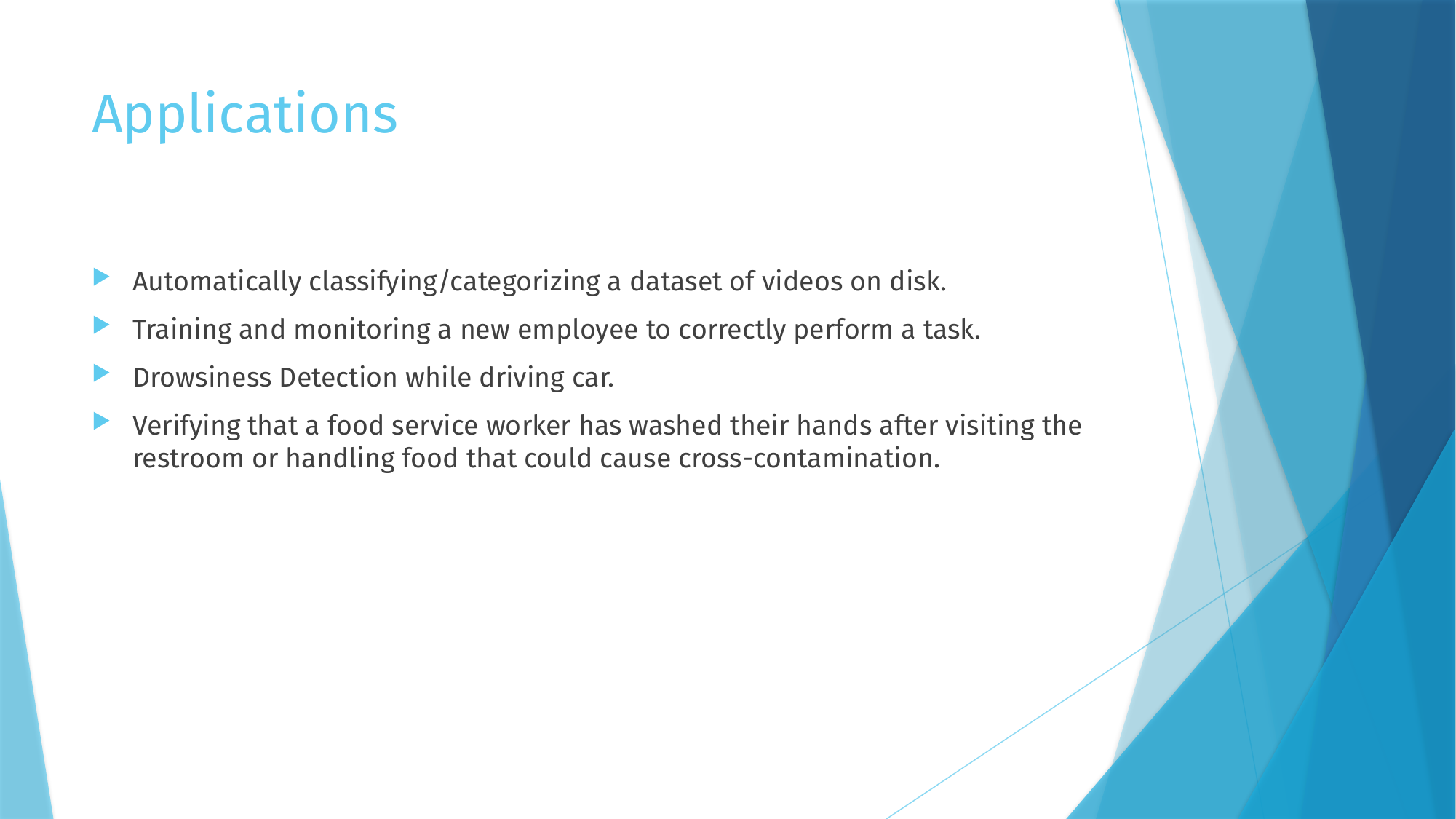

# Applications
Automatically classifying/categorizing a dataset of videos on disk.
Training and monitoring a new employee to correctly perform a task.
Drowsiness Detection while driving car.
Verifying that a food service worker has washed their hands after visiting the restroom or handling food that could cause cross-contamination.